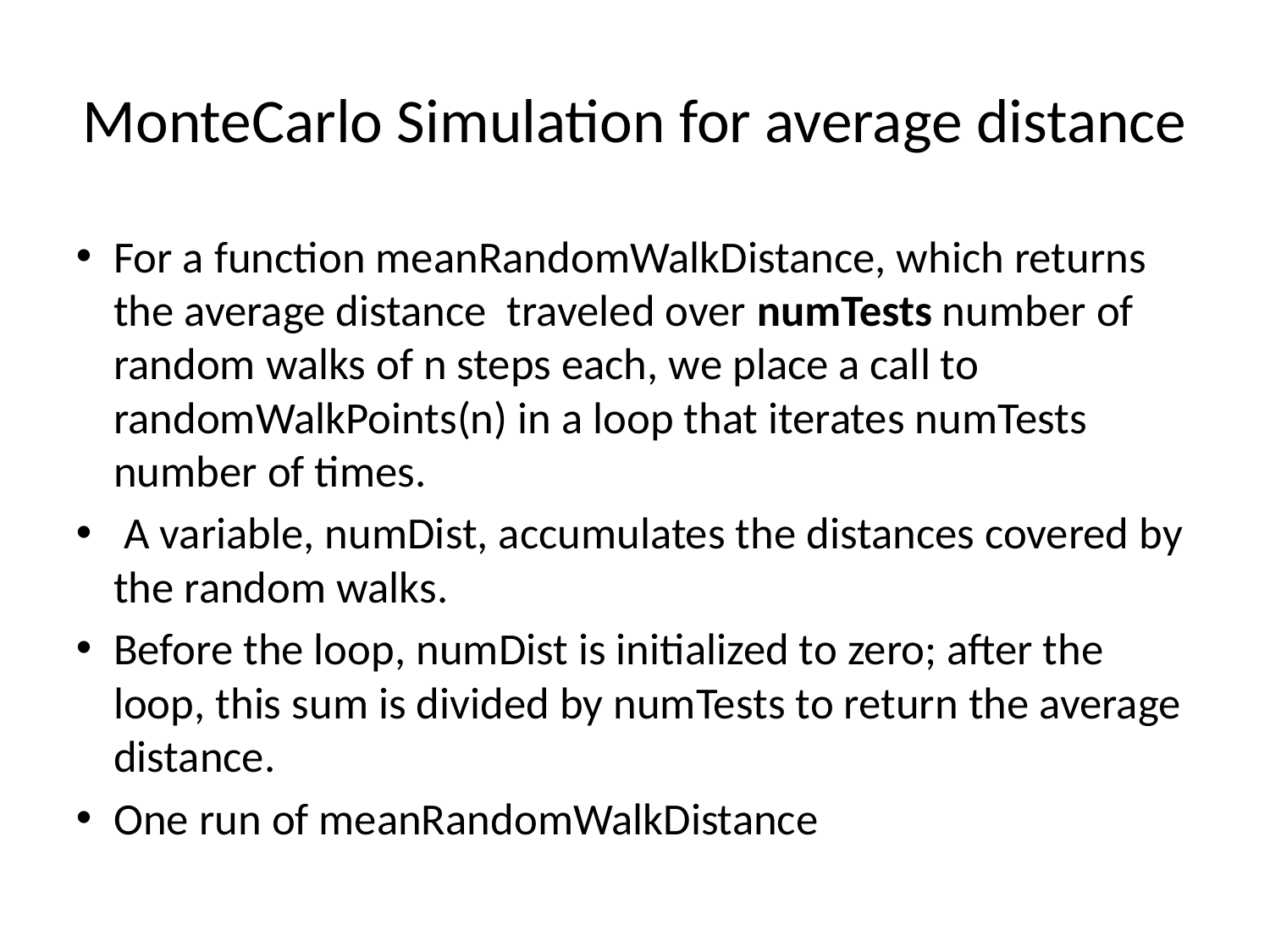

MonteCarlo Simulation for average distance
For a function meanRandomWalkDistance, which returns the average distance  traveled over numTests number of random walks of n steps each, we place a call to randomWalkPoints(n) in a loop that iterates numTests number of times.
 A variable, numDist, accumulates the distances covered by the random walks.
Before the loop, numDist is initialized to zero; after the loop, this sum is divided by numTests to return the average distance.
One run of meanRandomWalkDistance